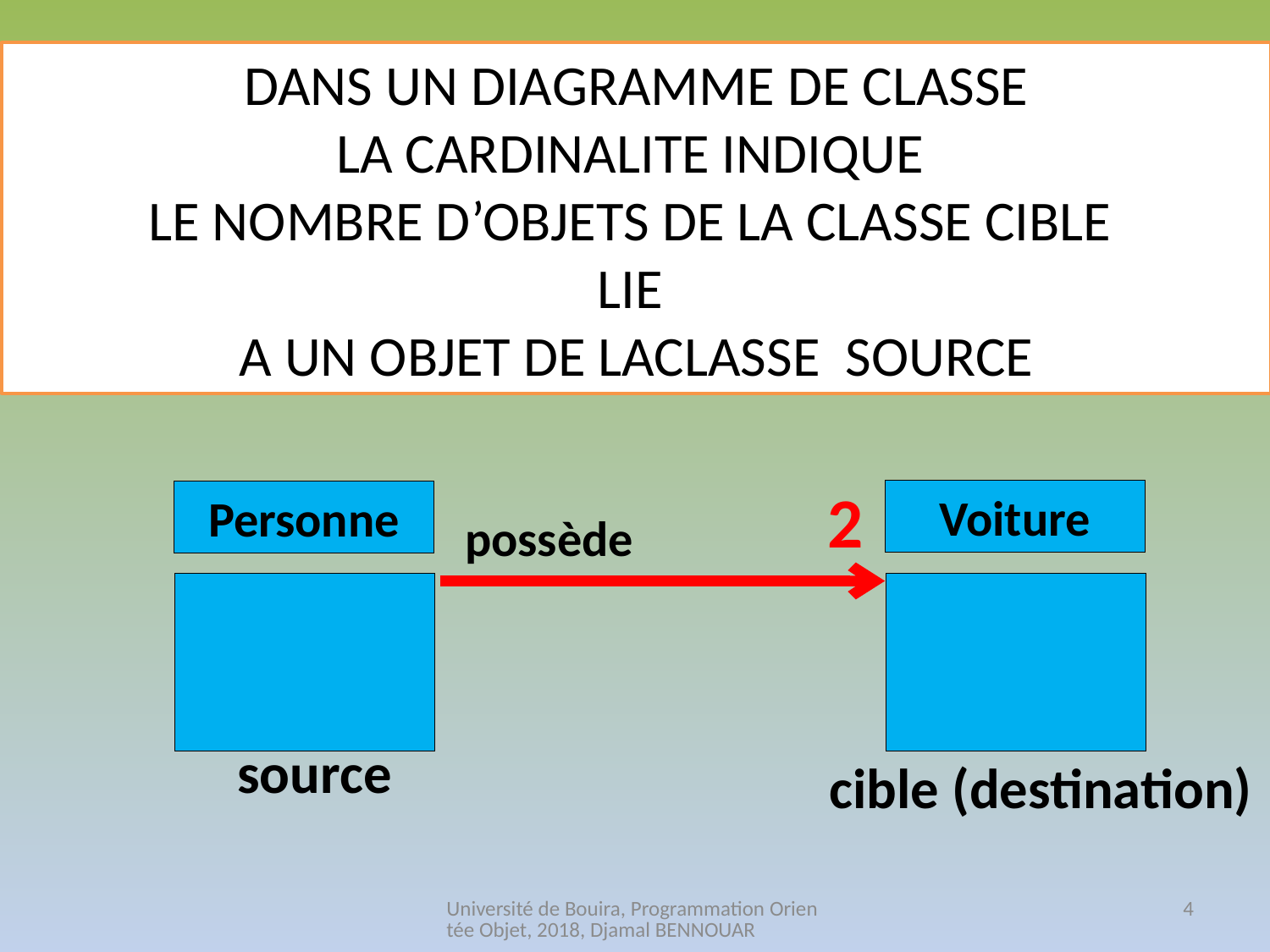

DANS UN DIAGRAMME DE CLASSE
LA CARDINALITE INDIQUE
LE NOMBRE D’OBJETS DE LA CLASSE CIBLE
LIE
A UN OBJET DE LACLASSE  SOURCE
2
Voiture

Personne

possède
source
cible (destination)
Université de Bouira, Programmation Orientée Objet, 2018, Djamal BENNOUAR
4